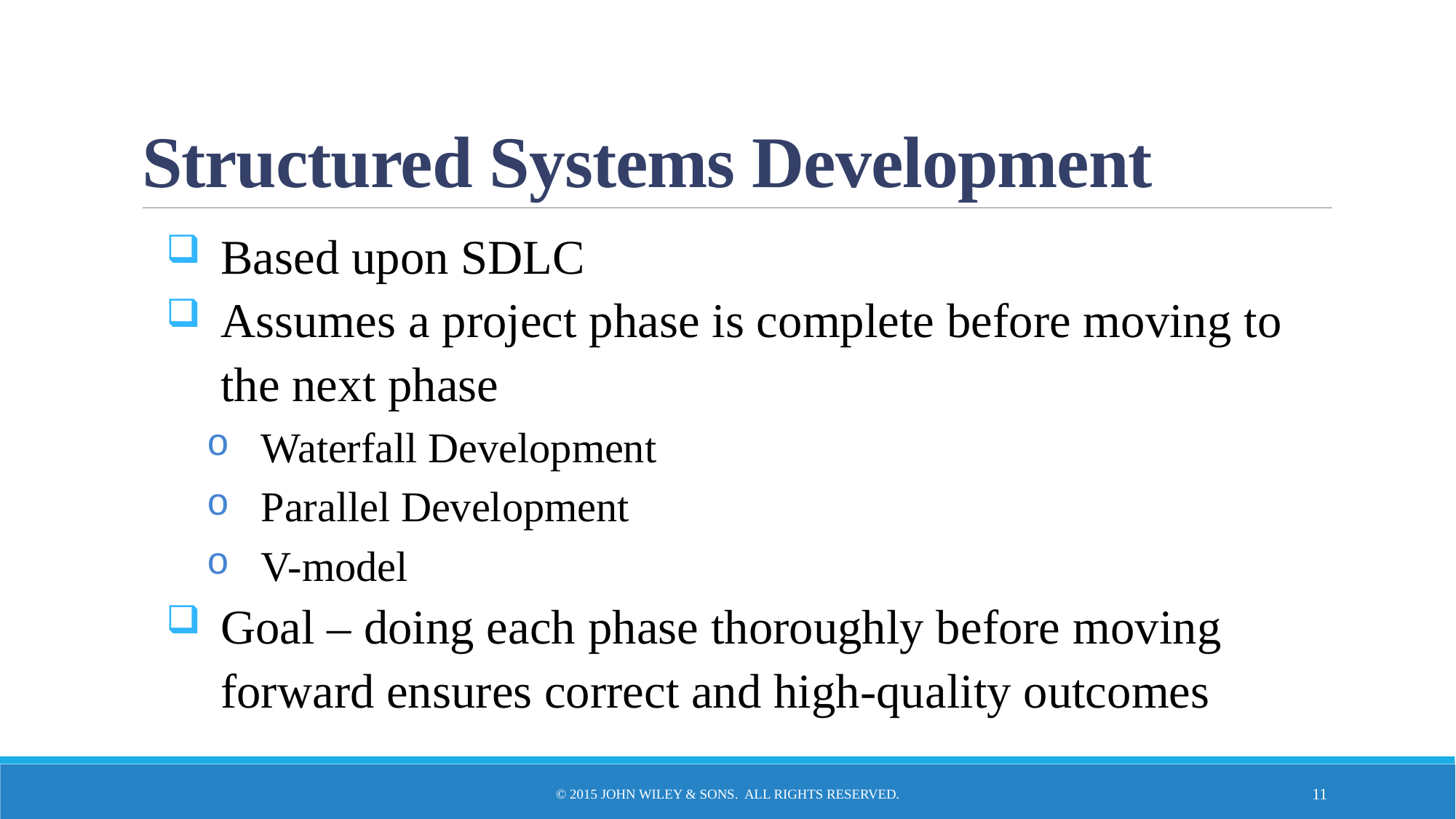

# Structured Systems Development
Based upon SDLC
Assumes a project phase is complete before moving to the next phase
Waterfall Development
Parallel Development
V-model
Goal – doing each phase thoroughly before moving forward ensures correct and high-quality outcomes
© 2015 John Wiley & Sons.  All Rights Reserved.
11